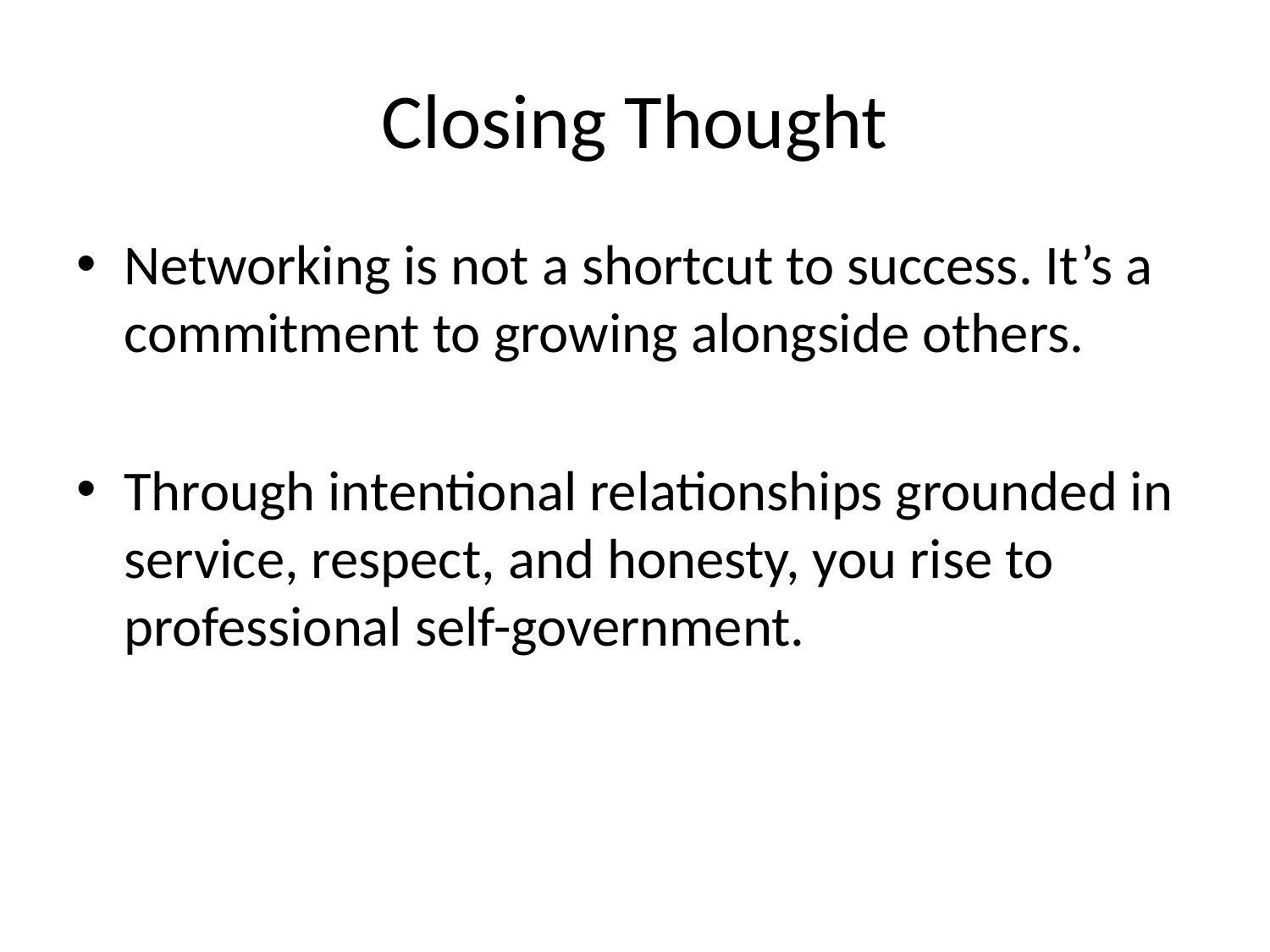

# Closing Thought
Networking is not a shortcut to success. It’s a commitment to growing alongside others.

Through intentional relationships grounded in service, respect, and honesty, you rise to professional self-government.